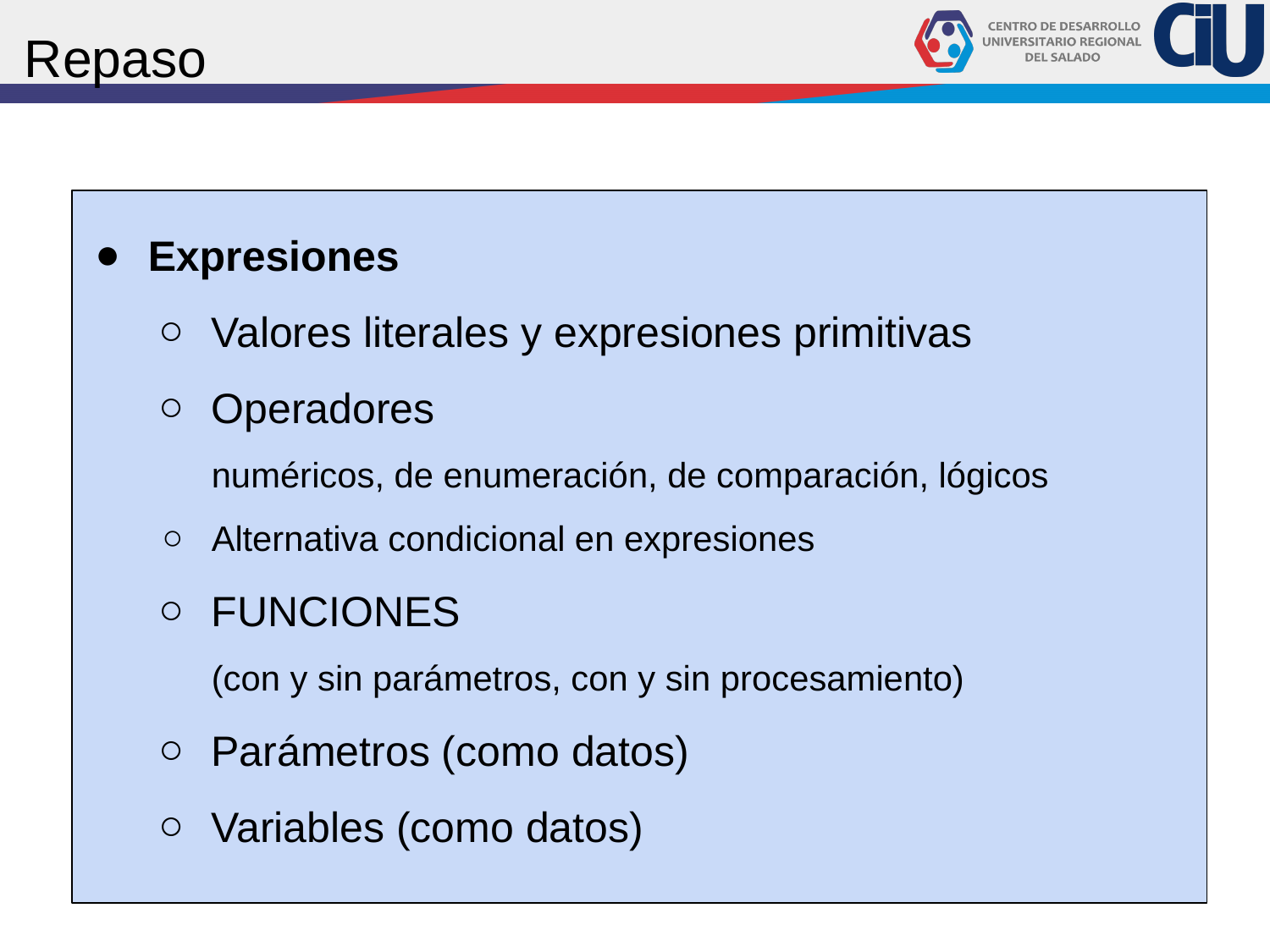

# Repaso
Expresiones
Valores literales y expresiones primitivas
Operadores
numéricos, de enumeración, de comparación, lógicos
Alternativa condicional en expresiones
FUNCIONES
(con y sin parámetros, con y sin procesamiento)
Parámetros (como datos)
Variables (como datos)